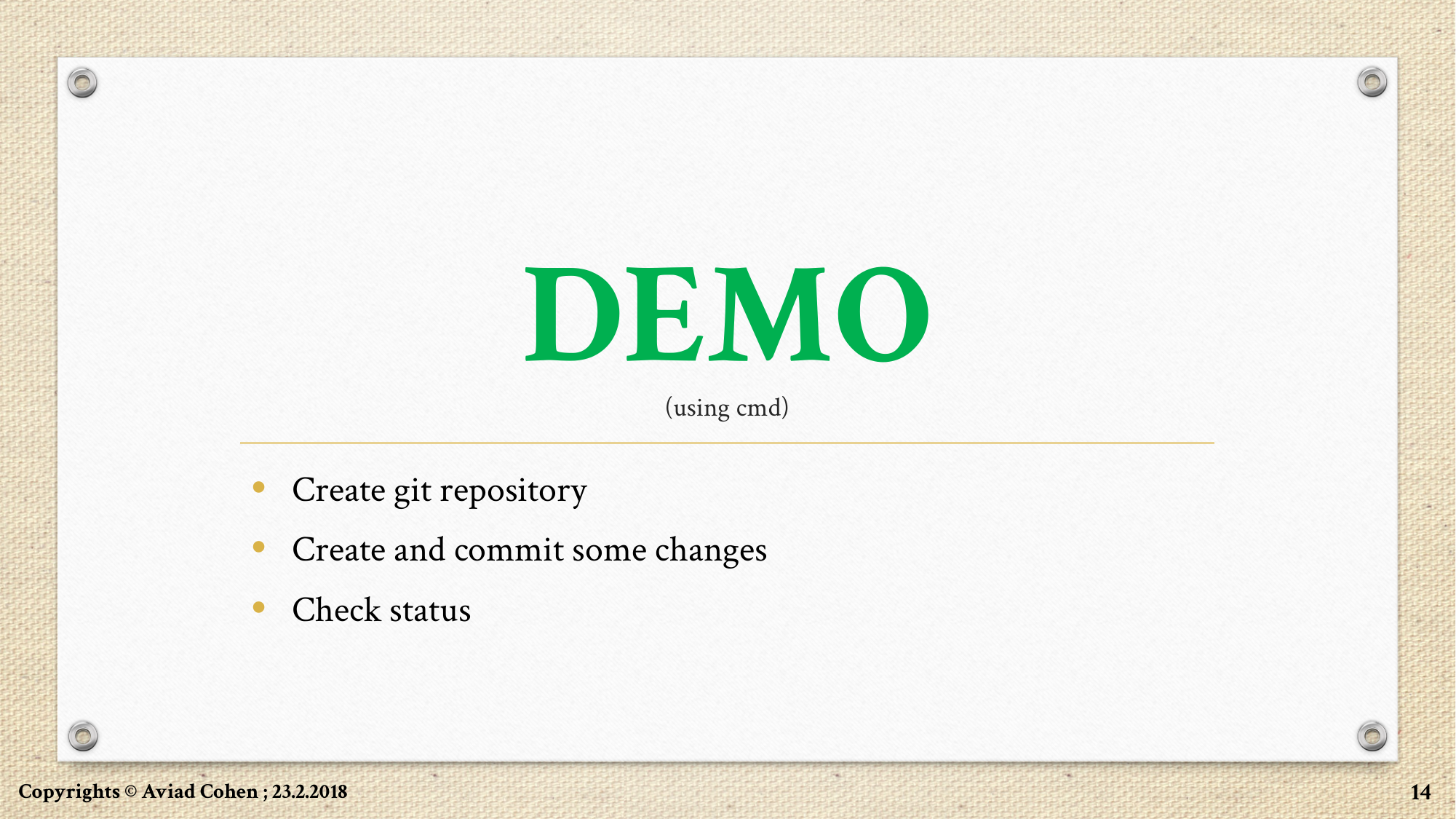

# DEMO (using cmd)
Create git repository
Create and commit some changes
Check status
Copyrights © Aviad Cohen ; 23.2.2018
14